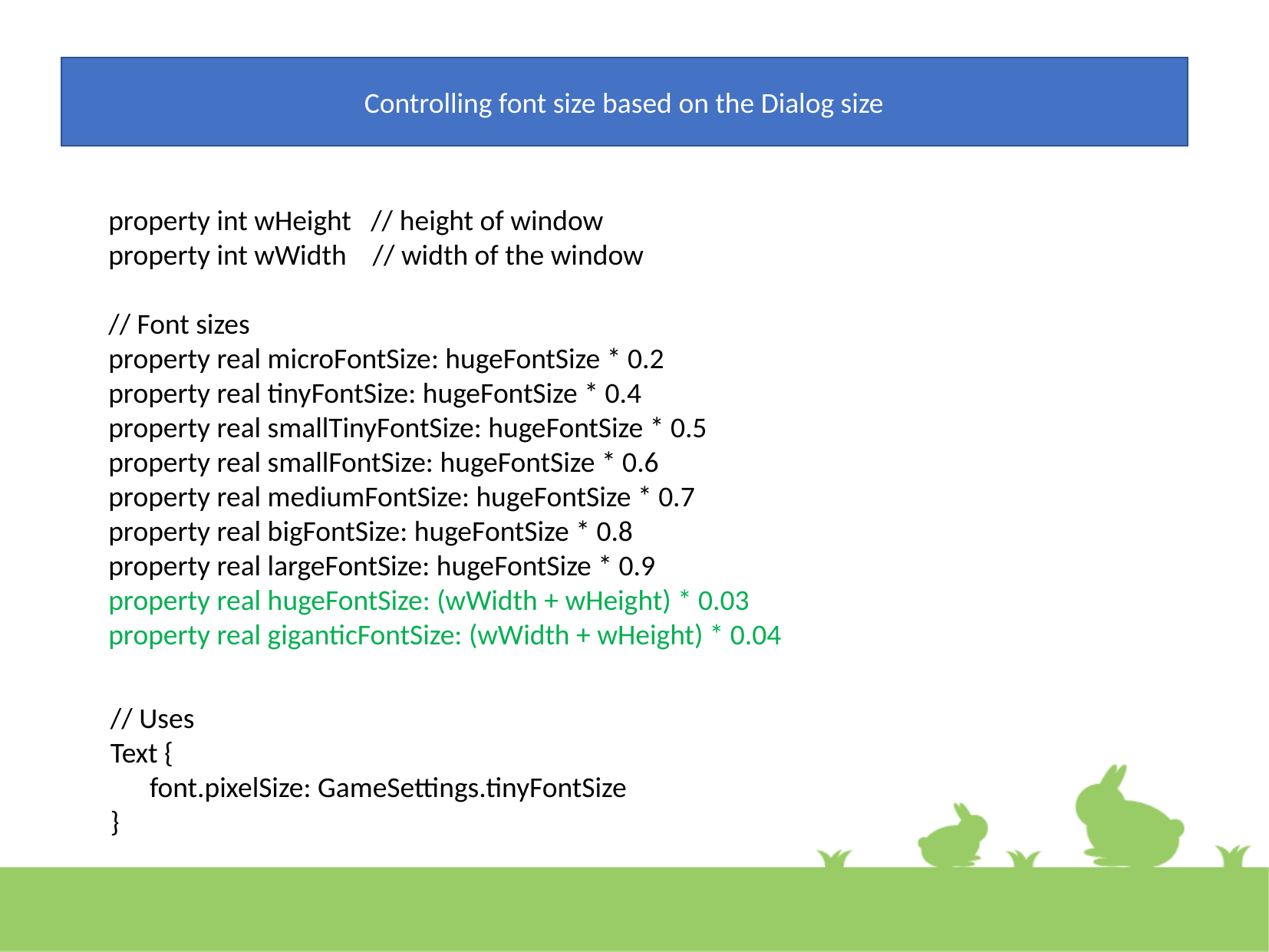

Controlling font size based on the Dialog size
    property int wHeight   // height of window
    property int wWidth    // width of the window

    // Font sizes
    property real microFontSize: hugeFontSize * 0.2
    property real tinyFontSize: hugeFontSize * 0.4
    property real smallTinyFontSize: hugeFontSize * 0.5
    property real smallFontSize: hugeFontSize * 0.6
    property real mediumFontSize: hugeFontSize * 0.7
    property real bigFontSize: hugeFontSize * 0.8
    property real largeFontSize: hugeFontSize * 0.9
    property real hugeFontSize: (wWidth + wHeight) * 0.03
    property real giganticFontSize: (wWidth + wHeight) * 0.04
// Uses
Text {
      font.pixelSize: GameSettings.tinyFontSize
}